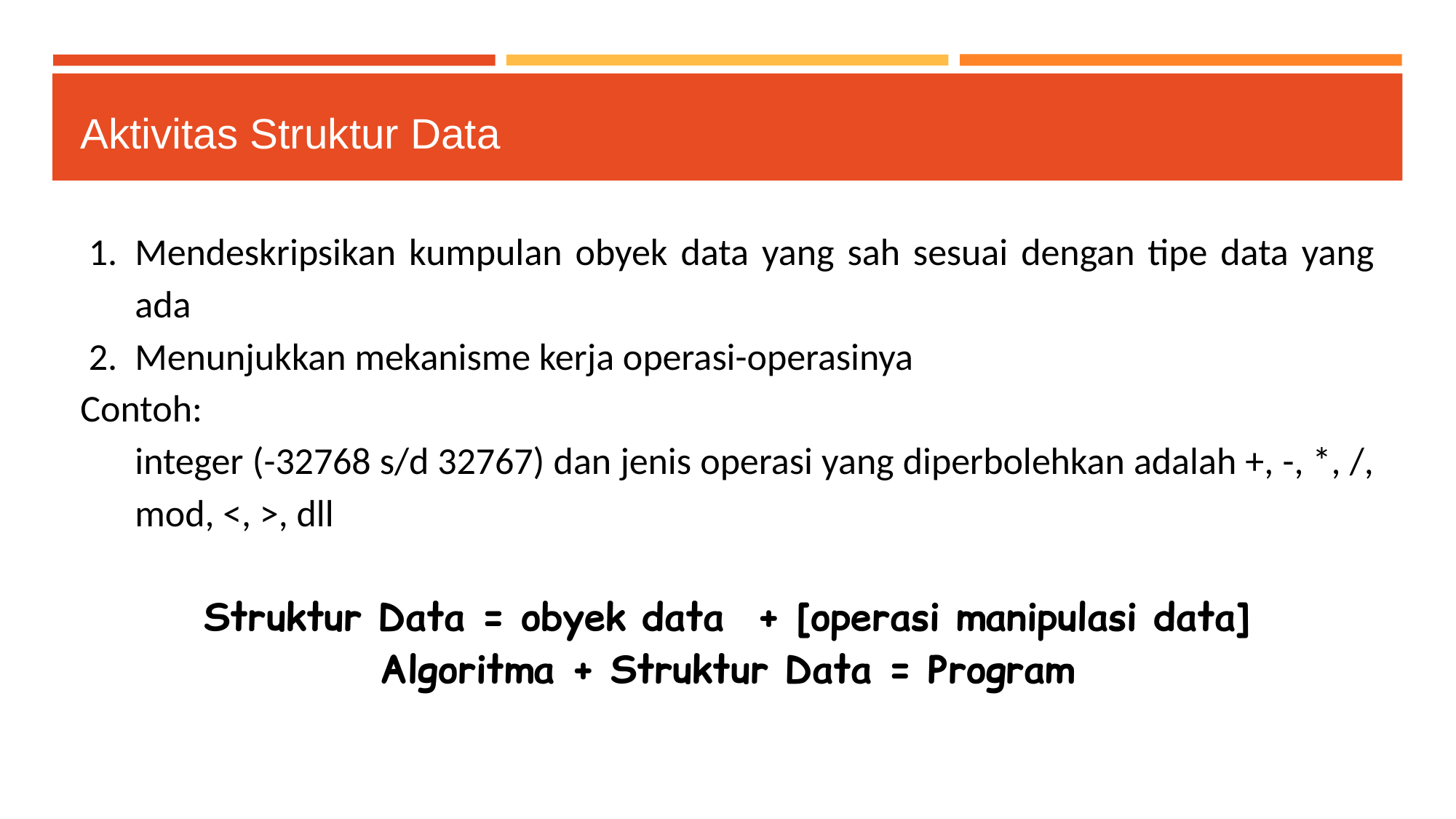

# Aktivitas Struktur Data
Mendeskripsikan kumpulan obyek data yang sah sesuai dengan tipe data yang ada
Menunjukkan mekanisme kerja operasi-operasinya
Contoh:
integer (-32768 s/d 32767) dan jenis operasi yang diperbolehkan adalah +, -, *, /, mod, <, >, dll

Struktur Data = obyek data  + [operasi manipulasi data]
Algoritma + Struktur Data = Program